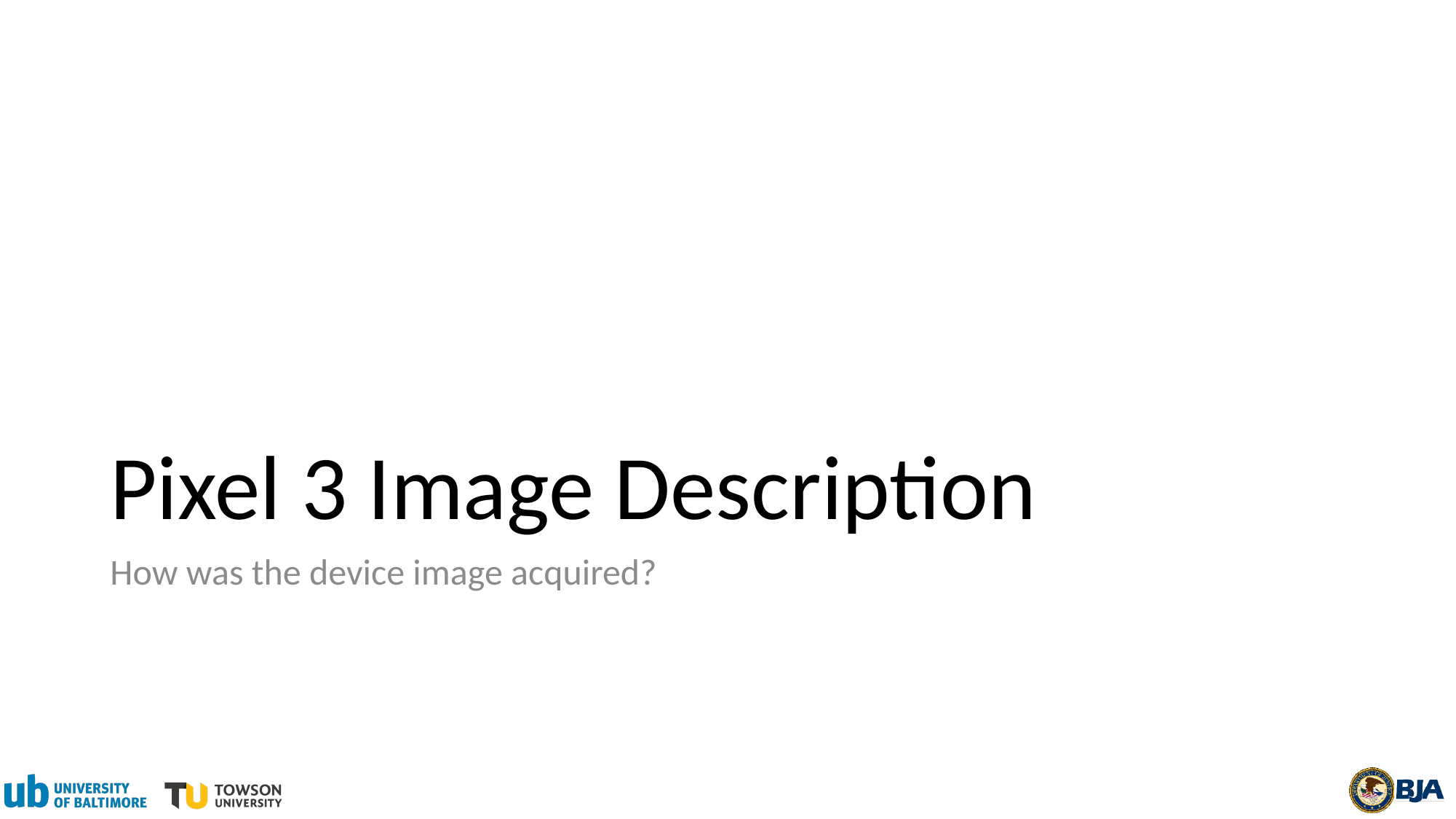

# Pixel 3 Image Description
How was the device image acquired?